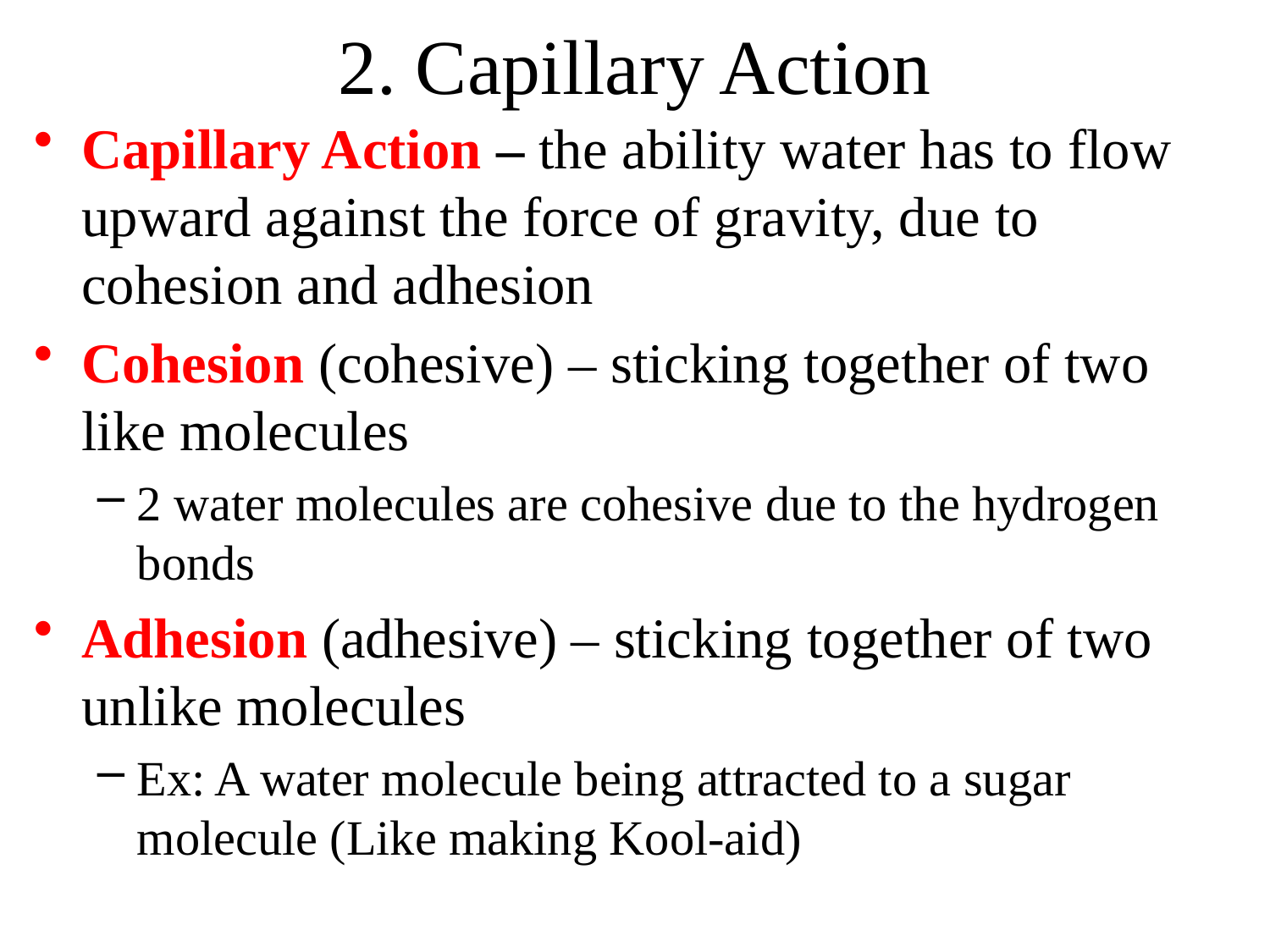

# 2. Capillary Action
Capillary Action – the ability water has to flow upward against the force of gravity, due to cohesion and adhesion
Cohesion (cohesive) – sticking together of two like molecules
2 water molecules are cohesive due to the hydrogen bonds
Adhesion (adhesive) – sticking together of two unlike molecules
Ex: A water molecule being attracted to a sugar molecule (Like making Kool-aid)